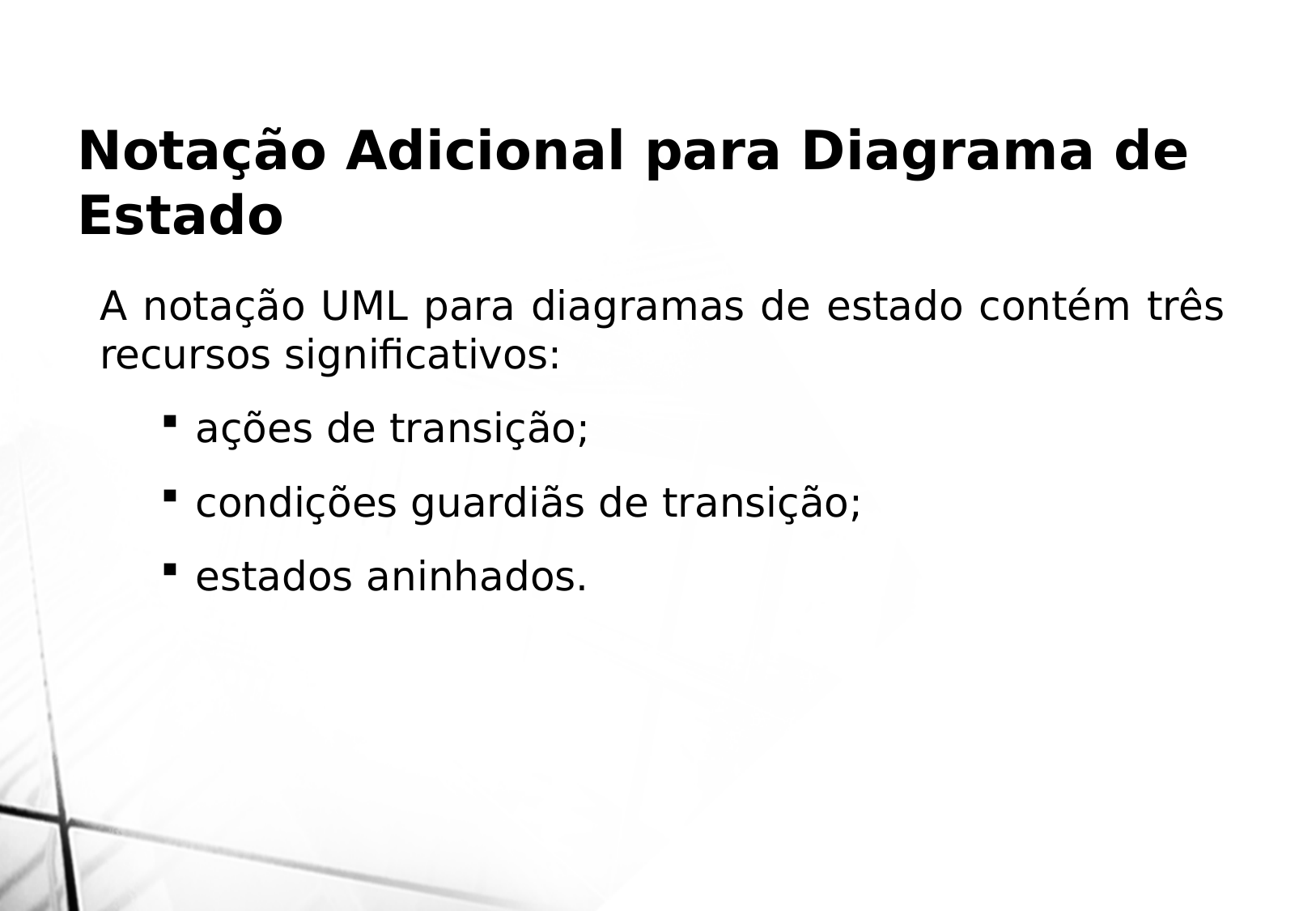

Notação Adicional para Diagrama de Estado
A notação UML para diagramas de estado contém três recursos significativos:
ações de transição;
condições guardiãs de transição;
estados aninhados.